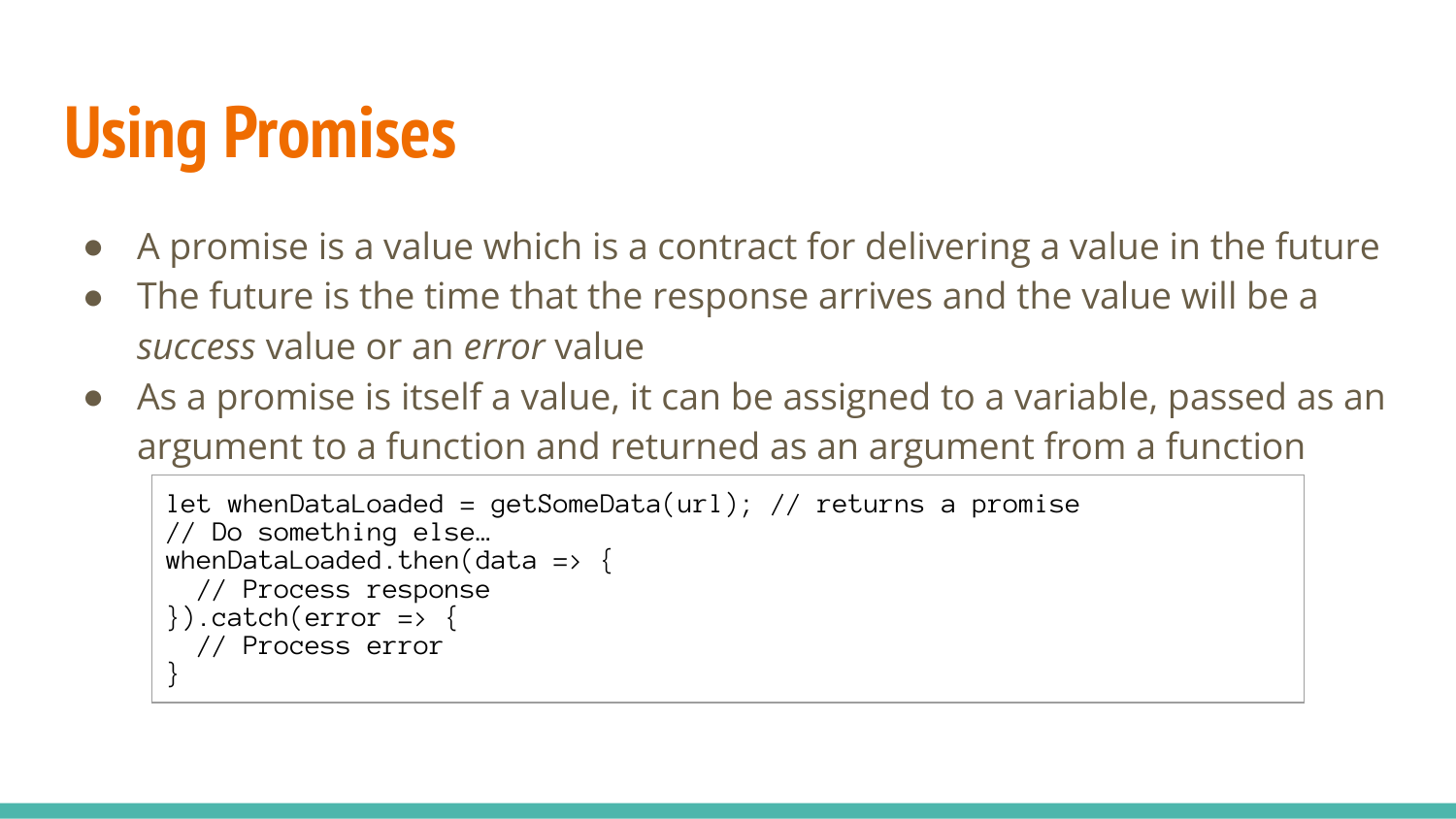

# Using Promises
A promise is a value which is a contract for delivering a value in the future
The future is the time that the response arrives and the value will be a success value or an error value
As a promise is itself a value, it can be assigned to a variable, passed as an argument to a function and returned as an argument from a function

| let whenDataLoaded = getSomeData(url); // returns a promise // Do something else… whenDataLoaded.then(data => { // Process response }).catch(error => { // Process error } |
| --- |